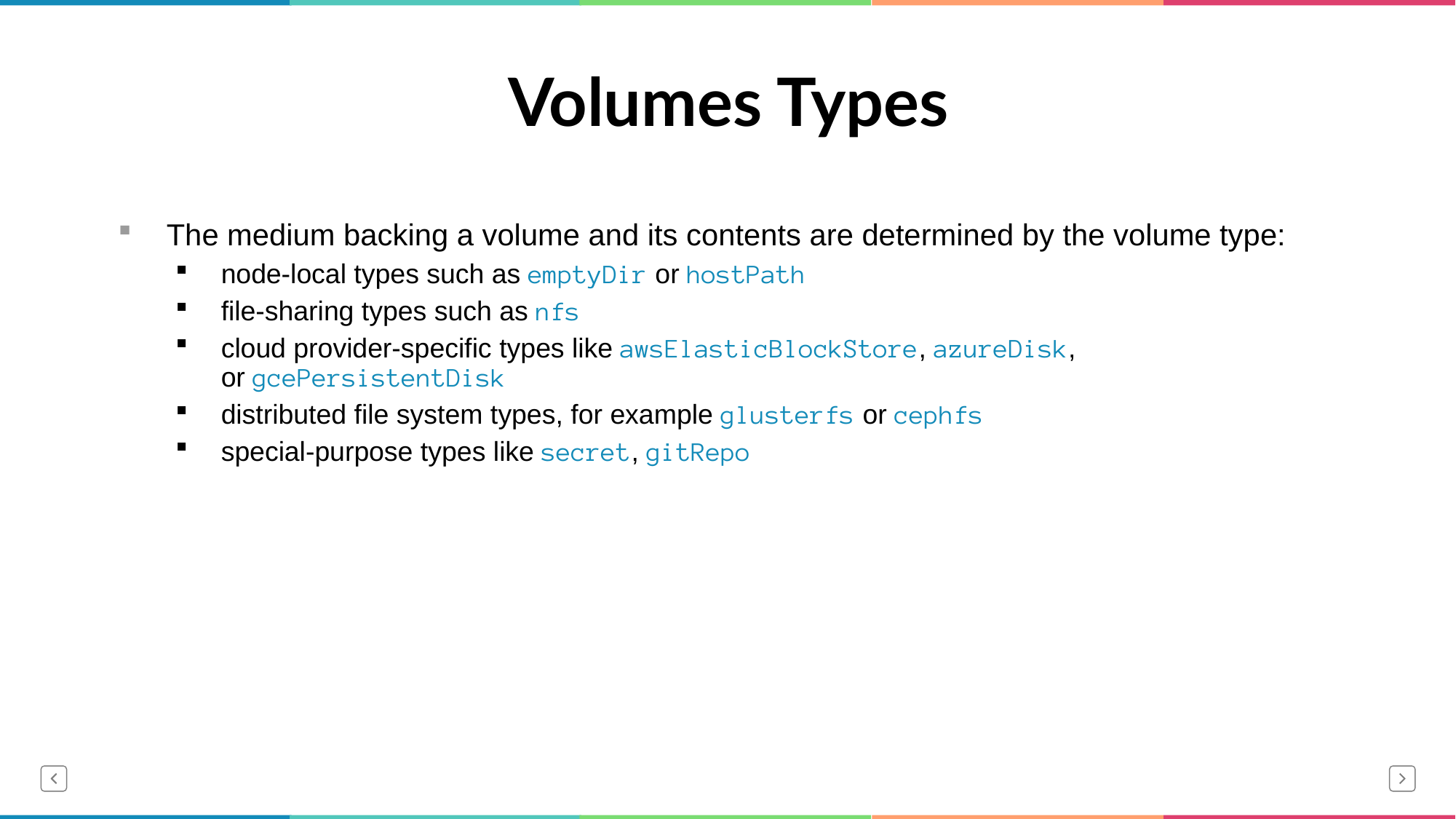

# Volumes Types

The medium backing a volume and its contents are determined by the volume type:
node-local types such as emptyDir or hostPath
file-sharing types such as nfs
cloud provider-specific types like awsElasticBlockStore, azureDisk, or gcePersistentDisk
distributed file system types, for example glusterfs or cephfs
special-purpose types like secret, gitRepo